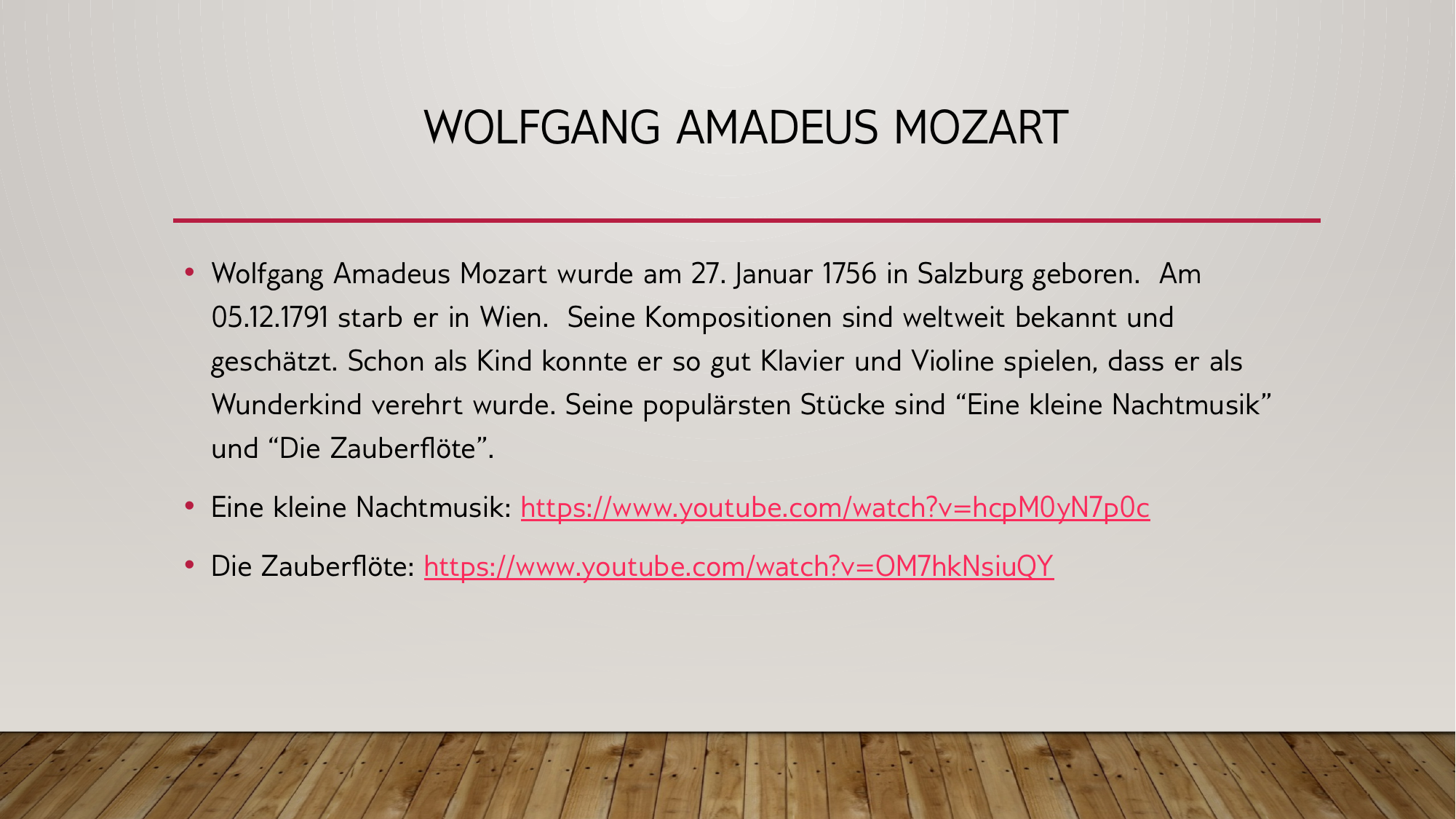

# Wolfgang Amadeus Mozart
Wolfgang Amadeus Mozart wurde am 27. Januar 1756 in Salzburg geboren.  Am 05.12.1791 starb er in Wien.  Seine Kompositionen sind weltweit bekannt und geschätzt. Schon als Kind konnte er so gut Klavier und Violine spielen, dass er als Wunderkind verehrt wurde. Seine populärsten Stücke sind “Eine kleine Nachtmusik” und “Die Zauberflöte”.
Eine kleine Nachtmusik: https://www.youtube.com/watch?v=hcpM0yN7p0c
Die Zauberflöte: https://www.youtube.com/watch?v=OM7hkNsiuQY